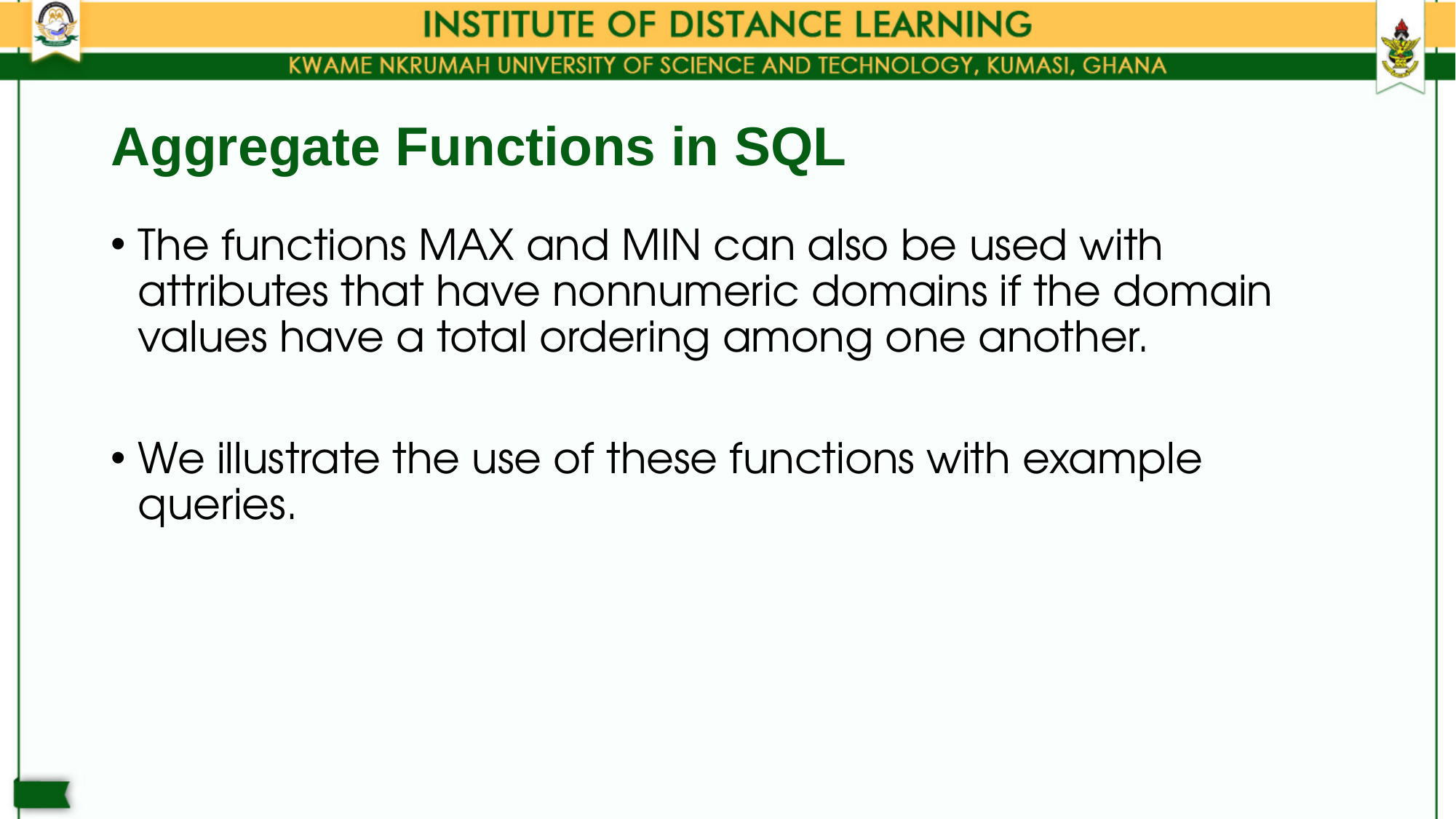

# Aggregate Functions in SQL
The functions MAX and MIN can also be used with attributes that have nonnumeric domains if the domain values have a total ordering among one another.

We illustrate the use of these functions with example queries.